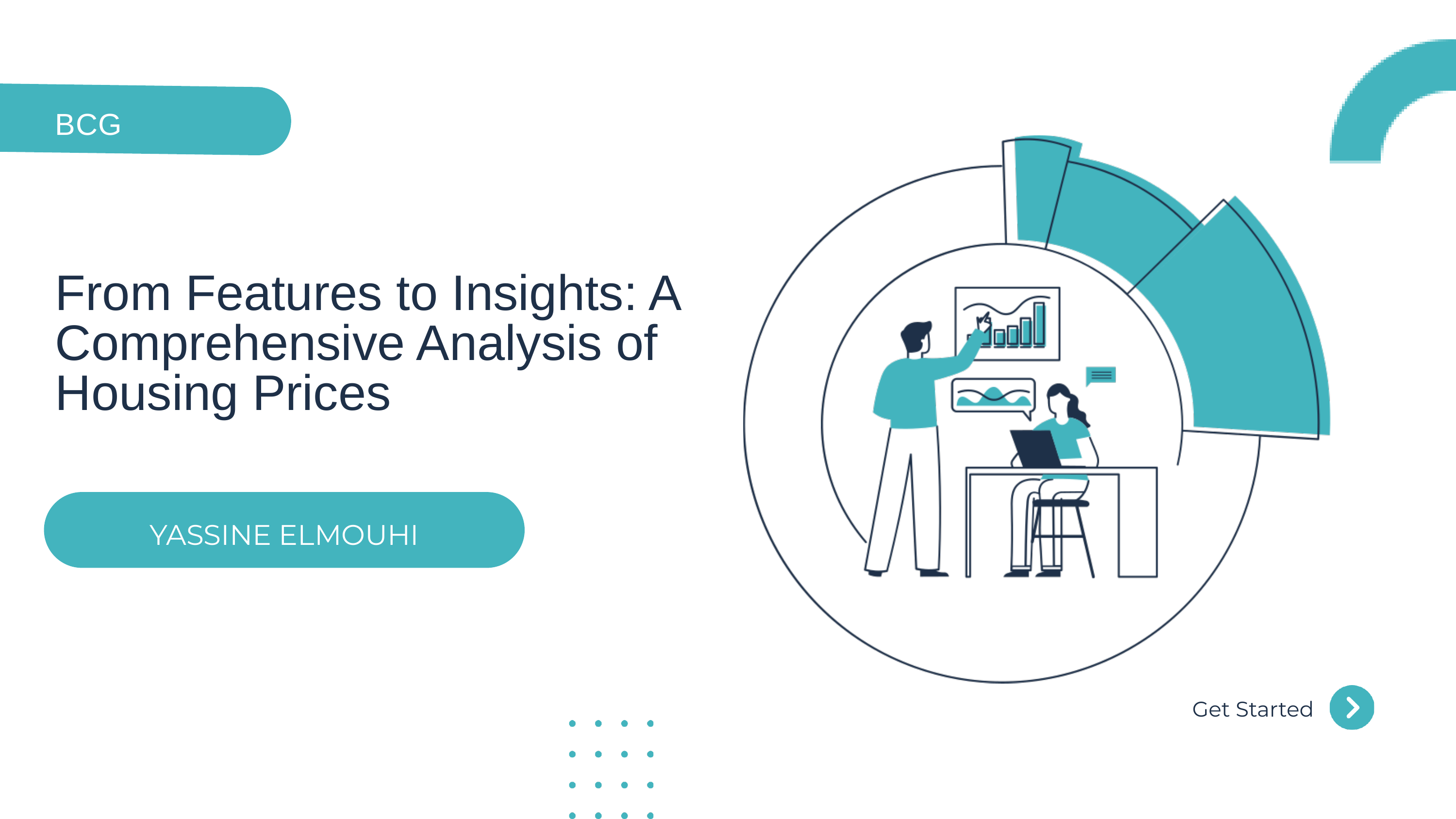

BCG

From Features to Insights: A Comprehensive Analysis of Housing Prices
YASSINE ELMOUHI

Get Started